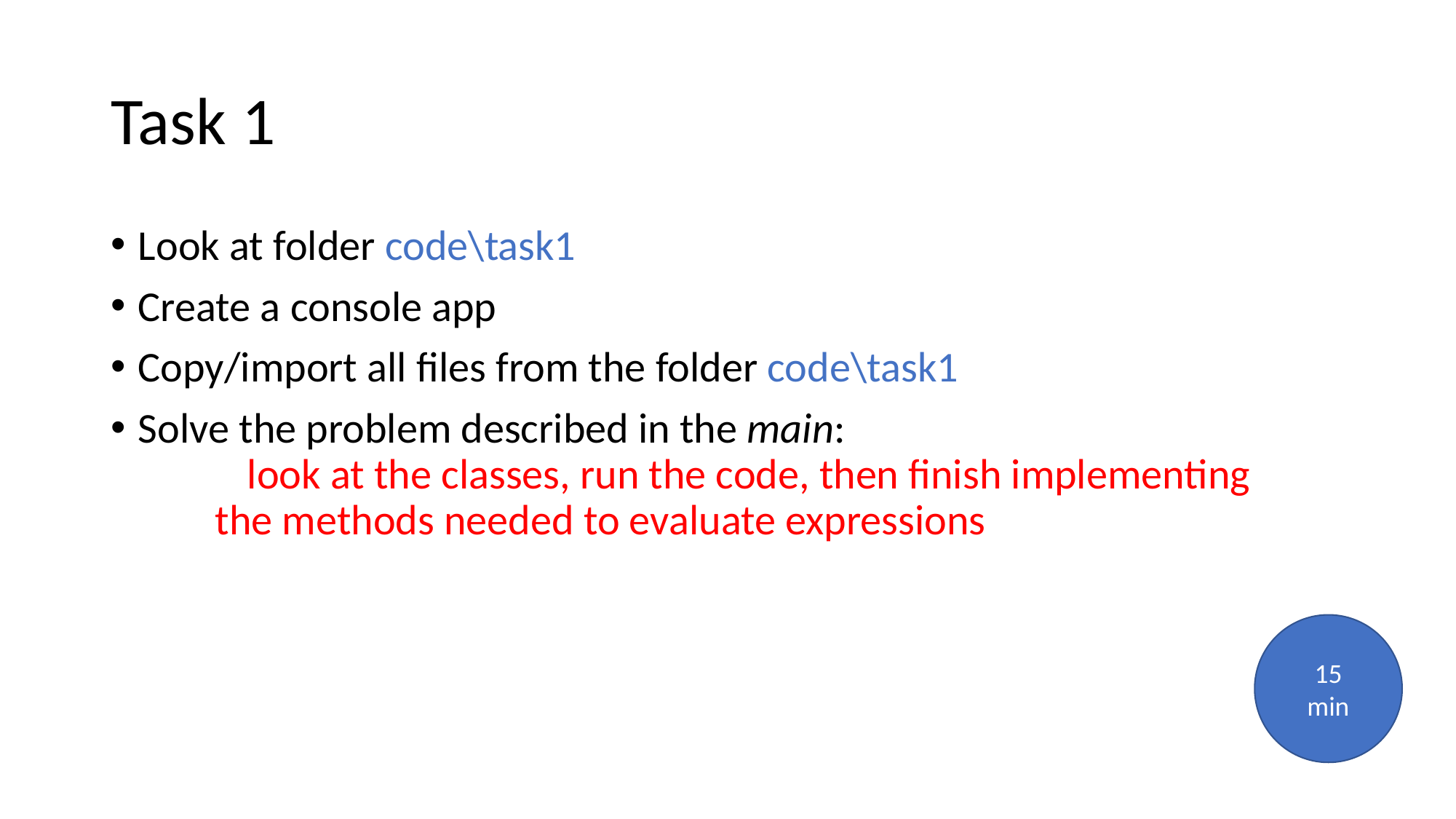

# Task 1
Look at folder code\task1
Create a console app
Copy/import all files from the folder code\task1
Solve the problem described in the main:
	look at the classes, run the code, then finish implementing
        the methods needed to evaluate expressions
15
min